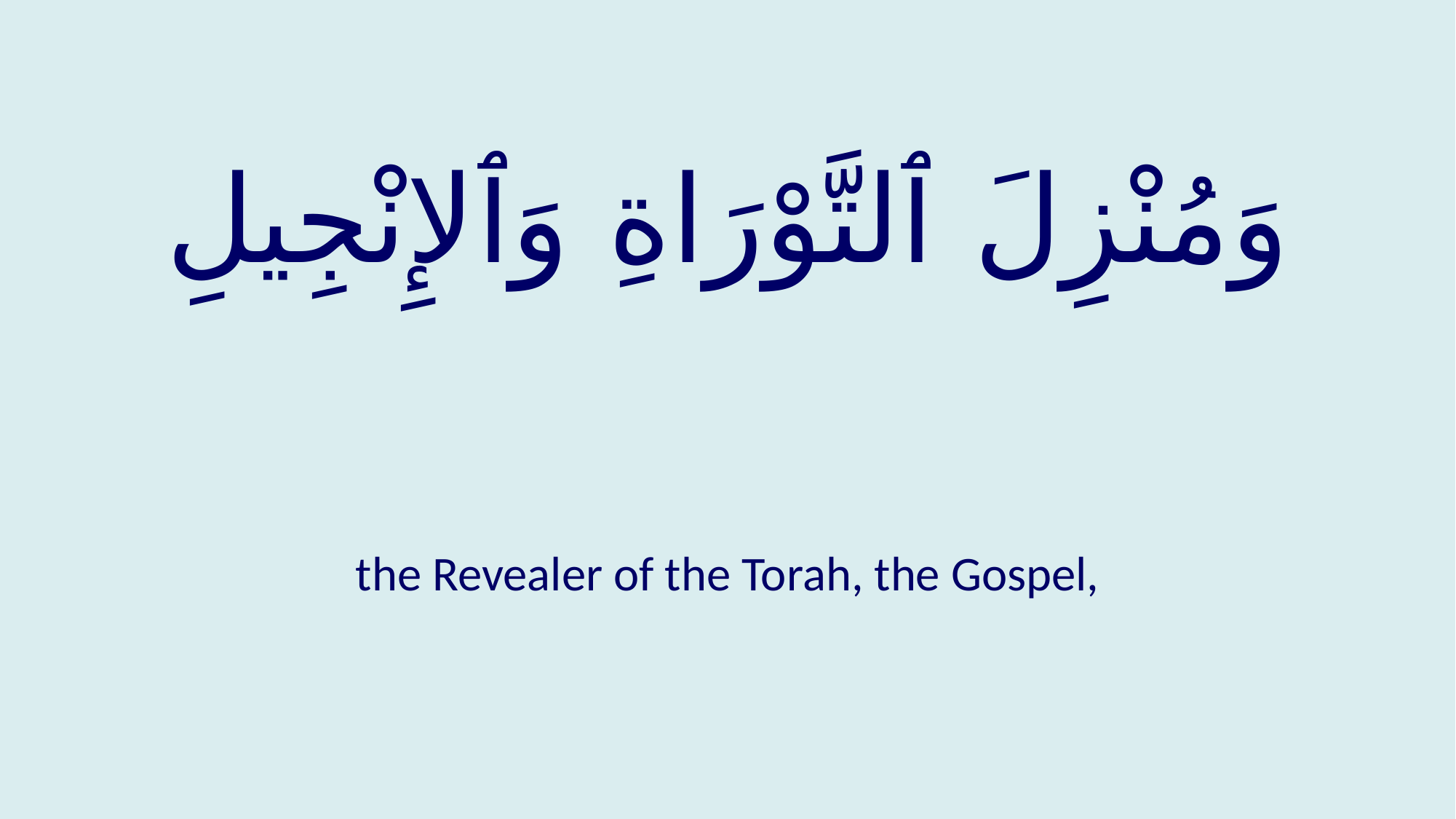

# وَمُنْزِلَ ٱلتَّوْرَاةِ وَٱلإِنْجِيلِ
the Revealer of the Torah, the Gospel,